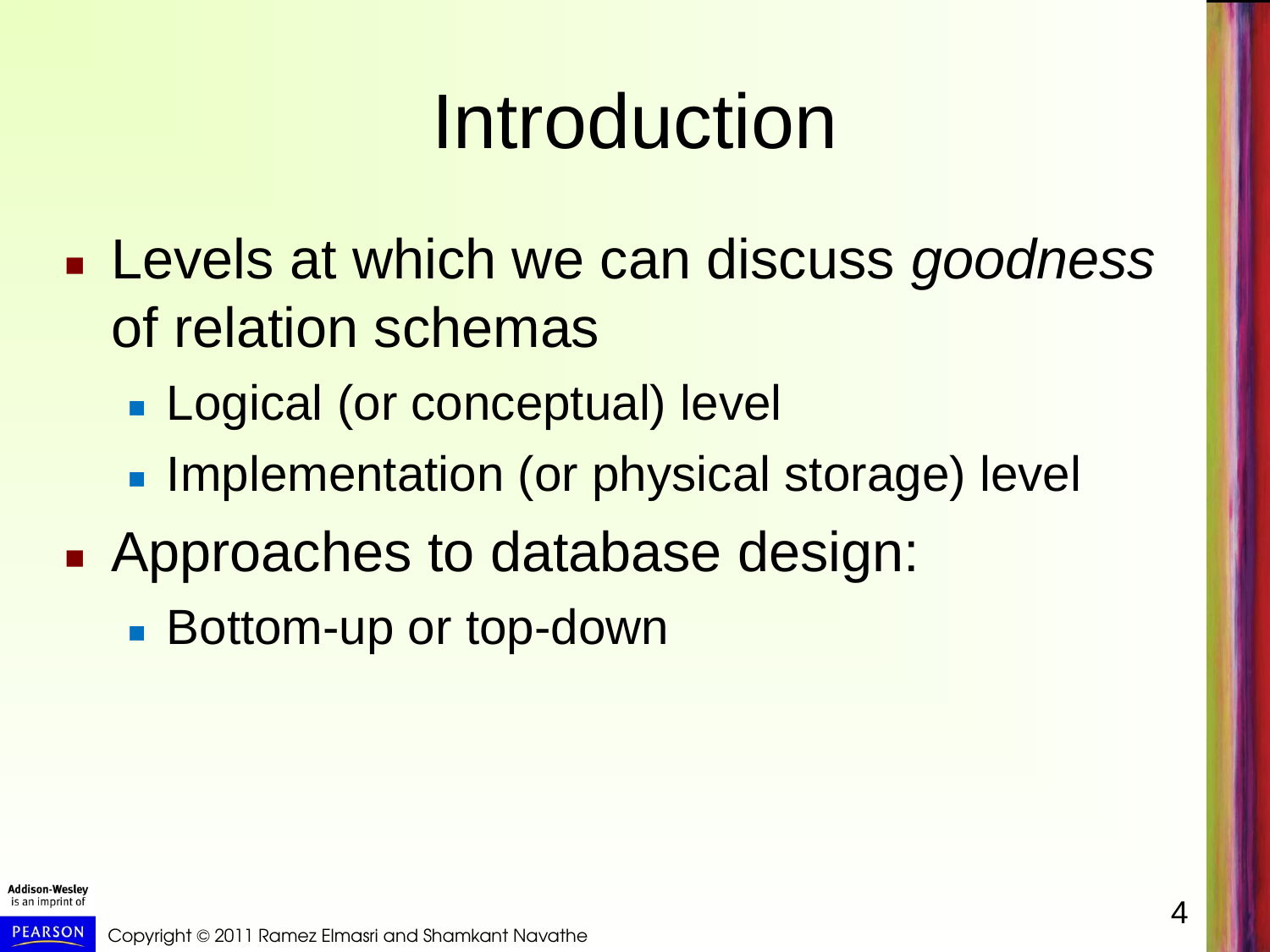

# Introduction
Levels at which we can discuss goodness of relation schemas
Logical (or conceptual) level
Implementation (or physical storage) level
Approaches to database design:
Bottom-up or top-down
4